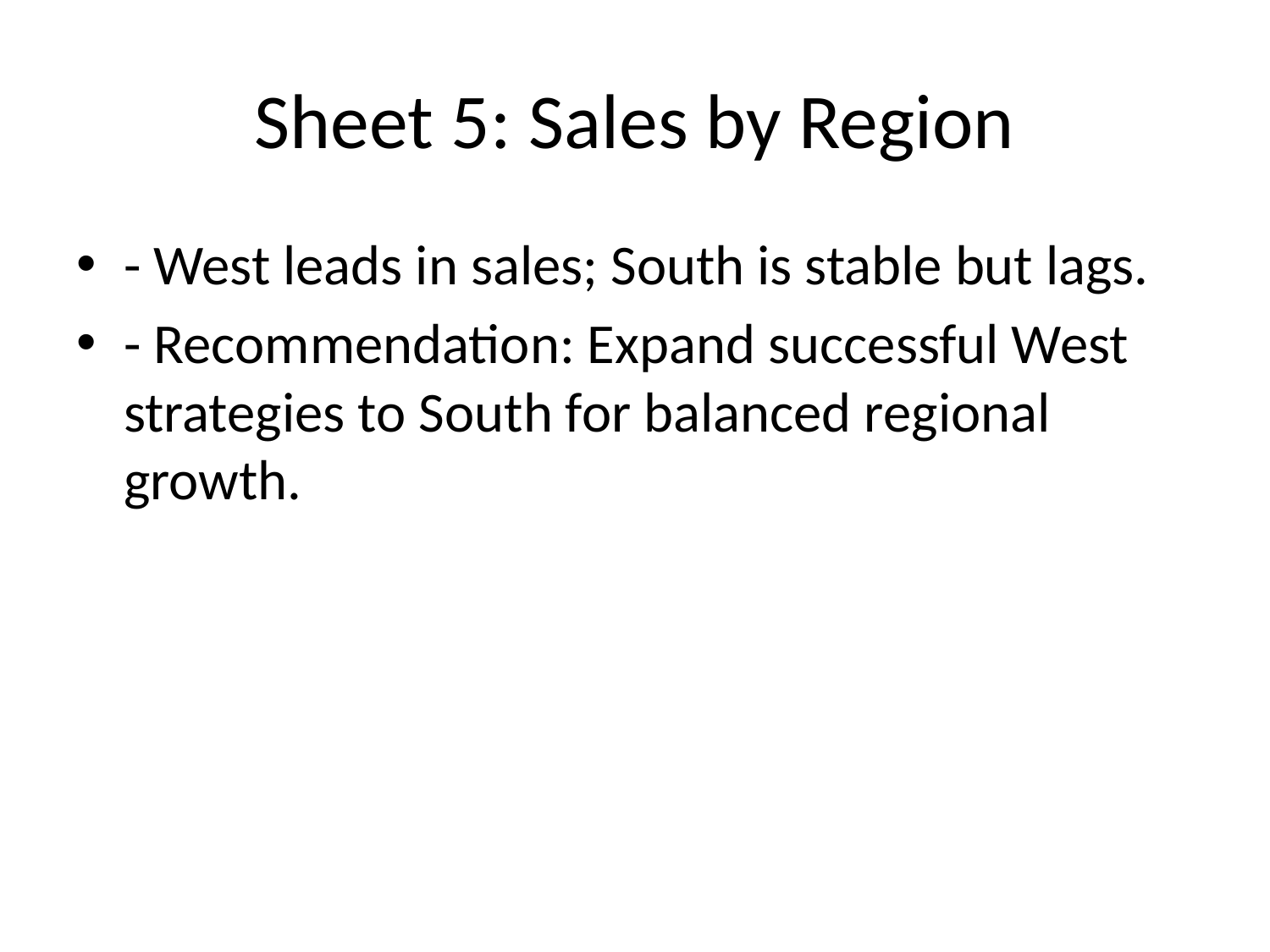

# Sheet 5: Sales by Region
- West leads in sales; South is stable but lags.
- Recommendation: Expand successful West strategies to South for balanced regional growth.